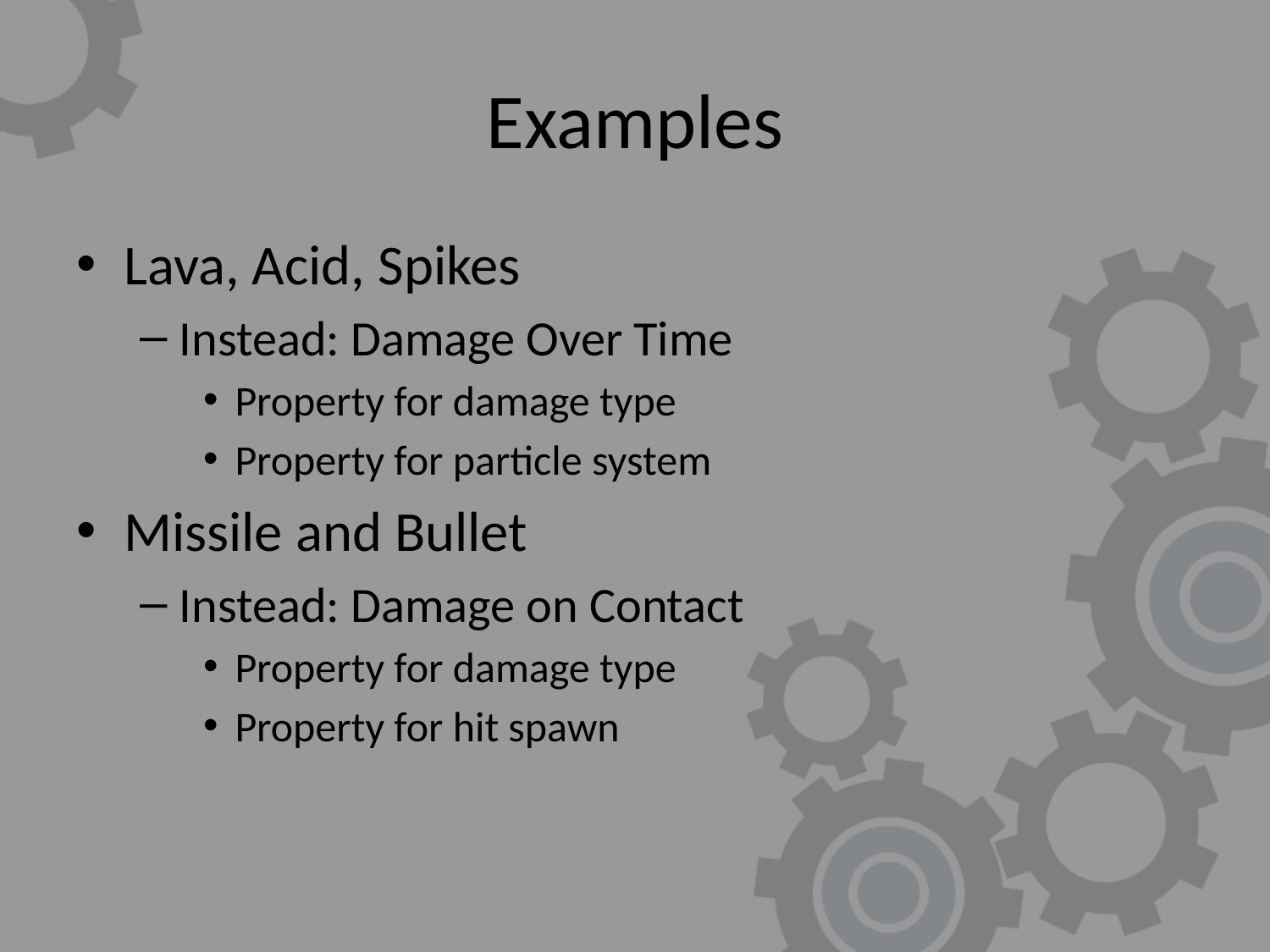

# Examples
Lava, Acid, Spikes
Instead: Damage Over Time
Property for damage type
Property for particle system
Missile and Bullet
Instead: Damage on Contact
Property for damage type
Property for hit spawn